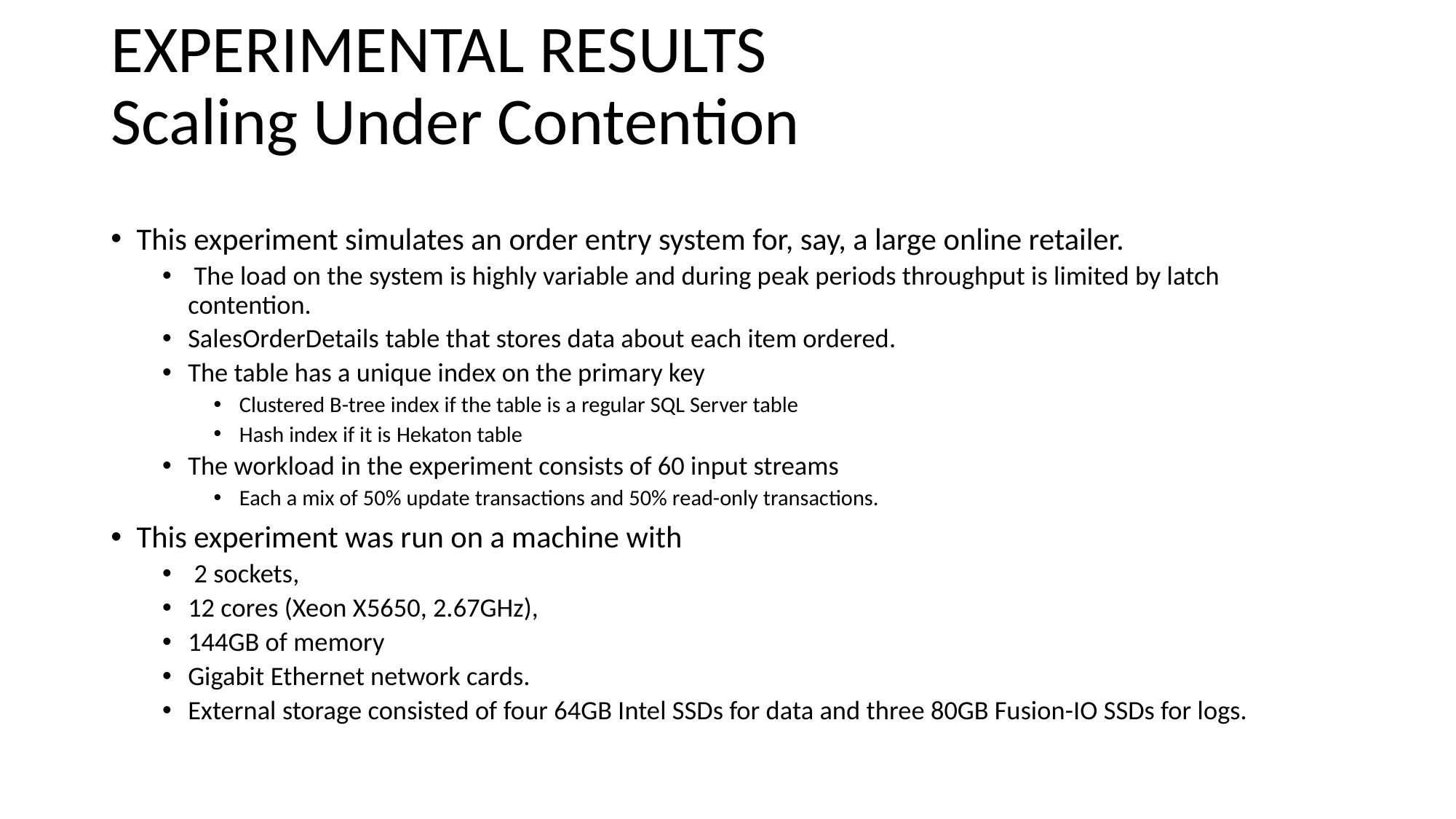

# EXPERIMENTAL RESULTS  Scaling Under Contention

This experiment simulates an order entry system for, say, a large online retailer.
 The load on the system is highly variable and during peak periods throughput is limited by latch contention.
SalesOrderDetails table that stores data about each item ordered.
The table has a unique index on the primary key
Clustered B-tree index if the table is a regular SQL Server table
Hash index if it is Hekaton table
The workload in the experiment consists of 60 input streams
Each a mix of 50% update transactions and 50% read-only transactions.
This experiment was run on a machine with
 2 sockets,
12 cores (Xeon X5650, 2.67GHz),
144GB of memory
Gigabit Ethernet network cards.
External storage consisted of four 64GB Intel SSDs for data and three 80GB Fusion-IO SSDs for logs.